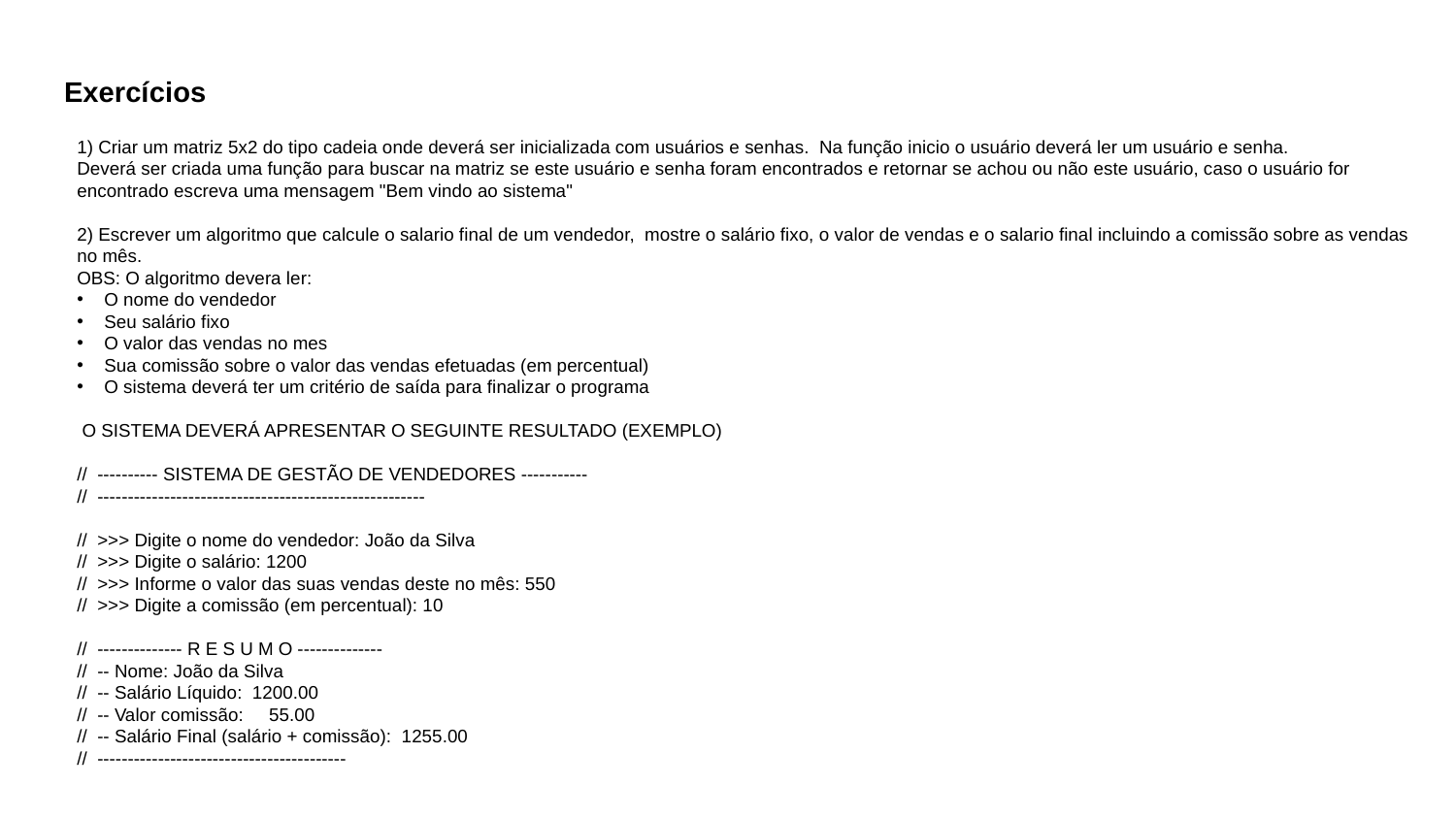

# Exercícios
1) Criar um matriz 5x2 do tipo cadeia onde deverá ser inicializada com usuários e senhas.  Na função inicio o usuário deverá ler um usuário e senha.
Deverá ser criada uma função para buscar na matriz se este usuário e senha foram encontrados e retornar se achou ou não este usuário, caso o usuário for encontrado escreva uma mensagem "Bem vindo ao sistema"

2) Escrever um algoritmo que calcule o salario final de um vendedor,  mostre o salário fixo, o valor de vendas e o salario final incluindo a comissão sobre as vendas no mês.
OBS: O algoritmo devera ler:
O nome do vendedor
Seu salário fixo
O valor das vendas no mes
Sua comissão sobre o valor das vendas efetuadas (em percentual)
O sistema deverá ter um critério de saída para finalizar o programa

 O SISTEMA DEVERÁ APRESENTAR O SEGUINTE RESULTADO (EXEMPLO)

//  ---------- SISTEMA DE GESTÃO DE VENDEDORES -----------
//  ------------------------------------------------------

//  >>> Digite o nome do vendedor: João da Silva
//  >>> Digite o salário: 1200
//  >>> Informe o valor das suas vendas deste no mês: 550
//  >>> Digite a comissão (em percentual): 10

//  -------------- R E S U M O --------------
//  -- Nome: João da Silva
//  -- Salário Líquido:  1200.00
//  -- Valor comissão:     55.00
//  -- Salário Final (salário + comissão):  1255.00
//  -----------------------------------------